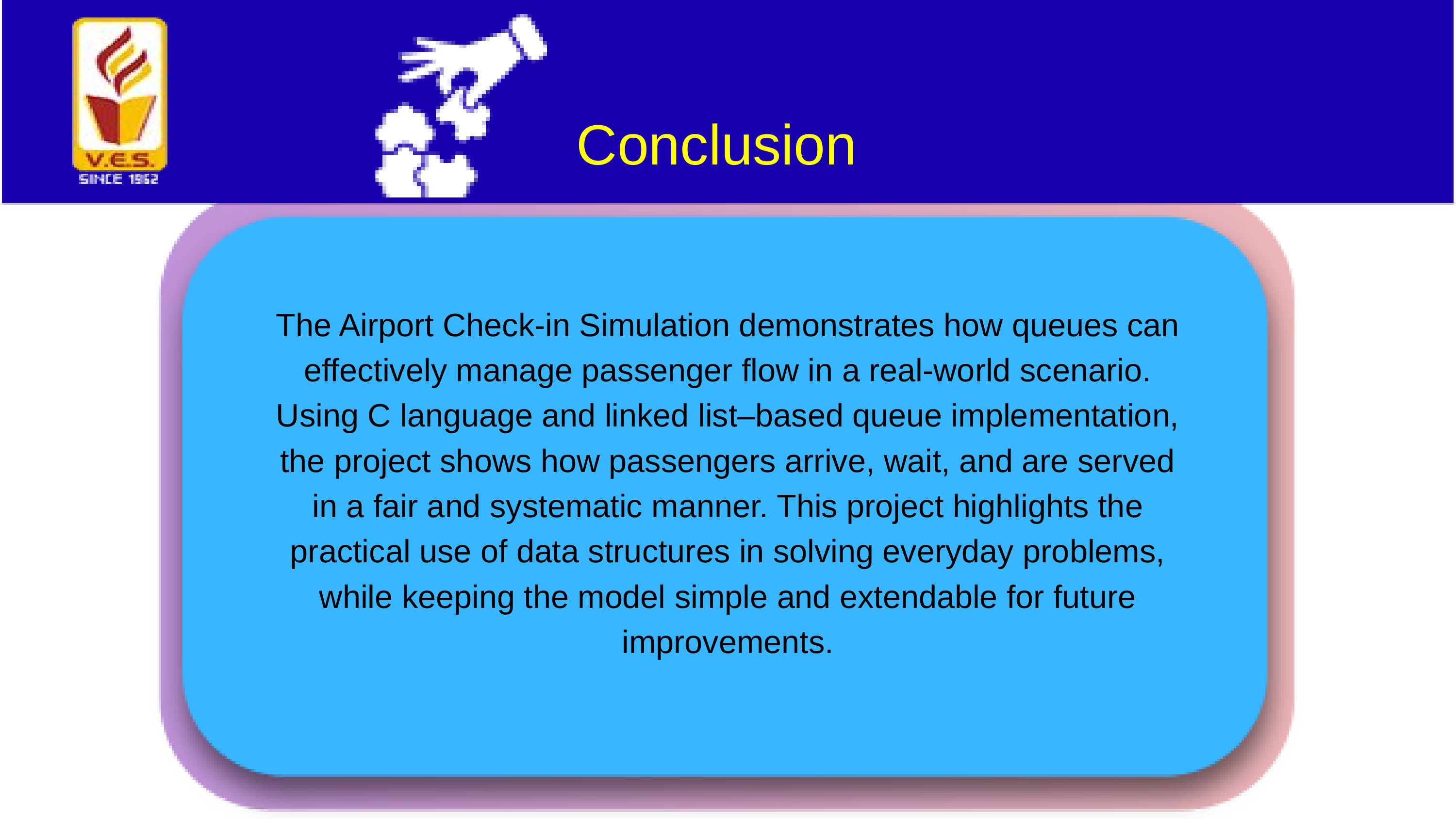

Conclusion

The Airport Check-in Simulation demonstrates how queues can effectively manage passenger flow in a real-world scenario. Using C language and linked list–based queue implementation, the project shows how passengers arrive, wait, and are served in a fair and systematic manner. This project highlights the practical use of data structures in solving everyday problems, while keeping the model simple and extendable for future improvements.